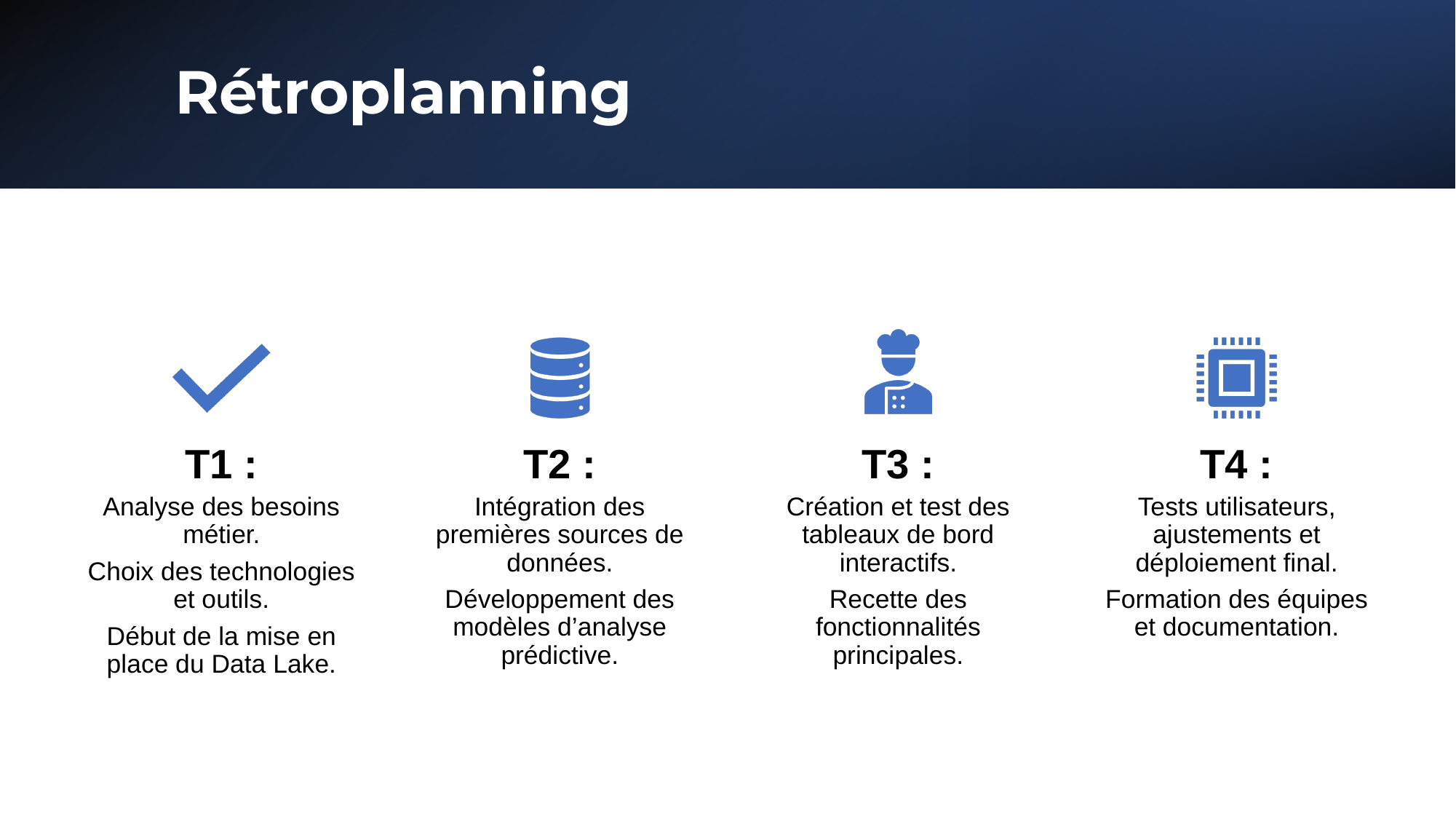

# Rétroplanning
T1 :
Analyse des besoins métier.
Choix des technologies et outils.
Début de la mise en place du Data Lake.
T2 :
Intégration des premières sources de données.
Développement des modèles d’analyse prédictive.
T3 :
Création et test des tableaux de bord interactifs.
Recette des fonctionnalités principales.
T4 :
Tests utilisateurs, ajustements et déploiement final.
Formation des équipes et documentation.